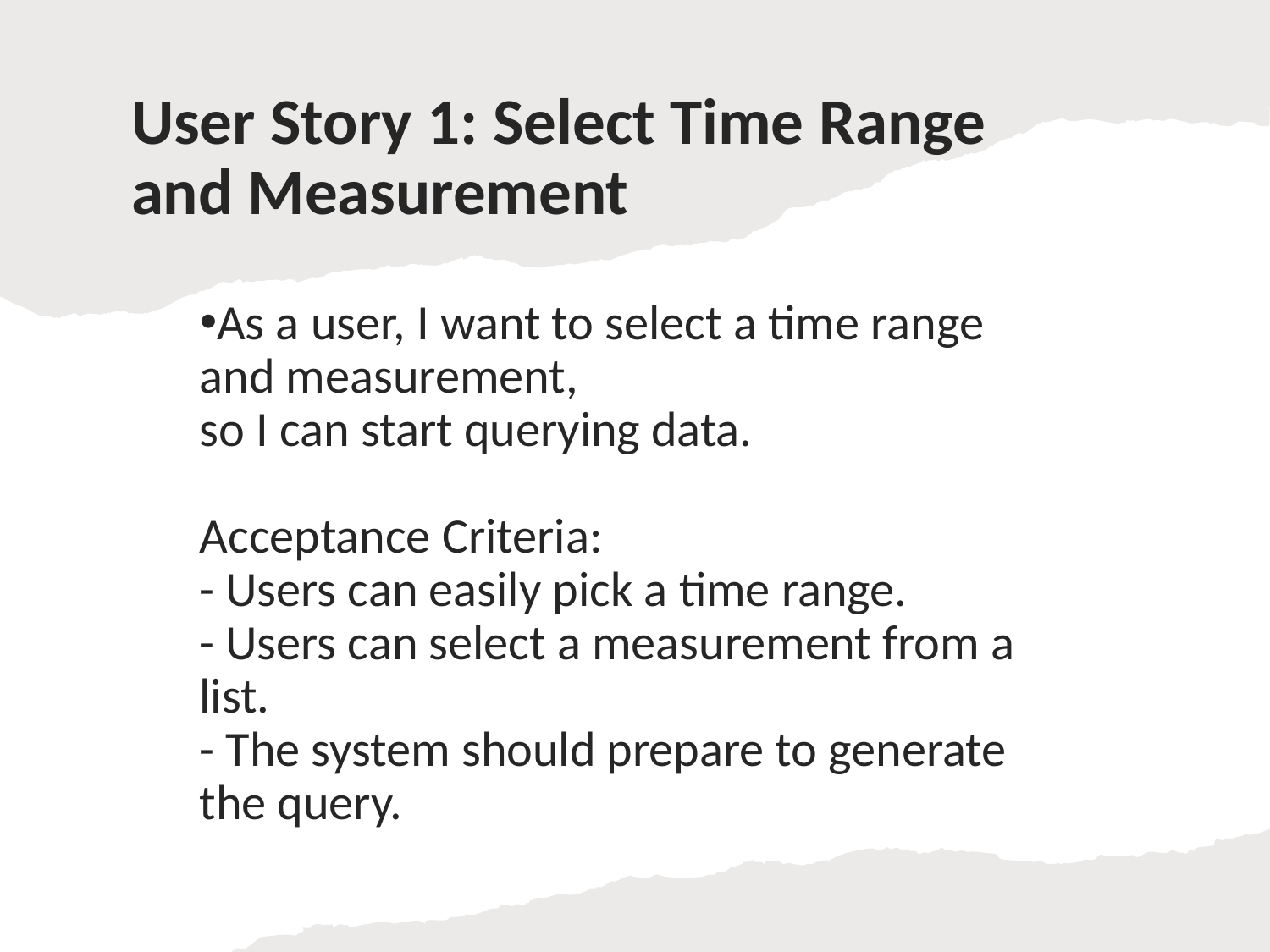

# User Story 1: Select Time Range and Measurement

As a user, I want to select a time range and measurement,
so I can start querying data.
Acceptance Criteria:
- Users can easily pick a time range.
- Users can select a measurement from a list.
- The system should prepare to generate the query.